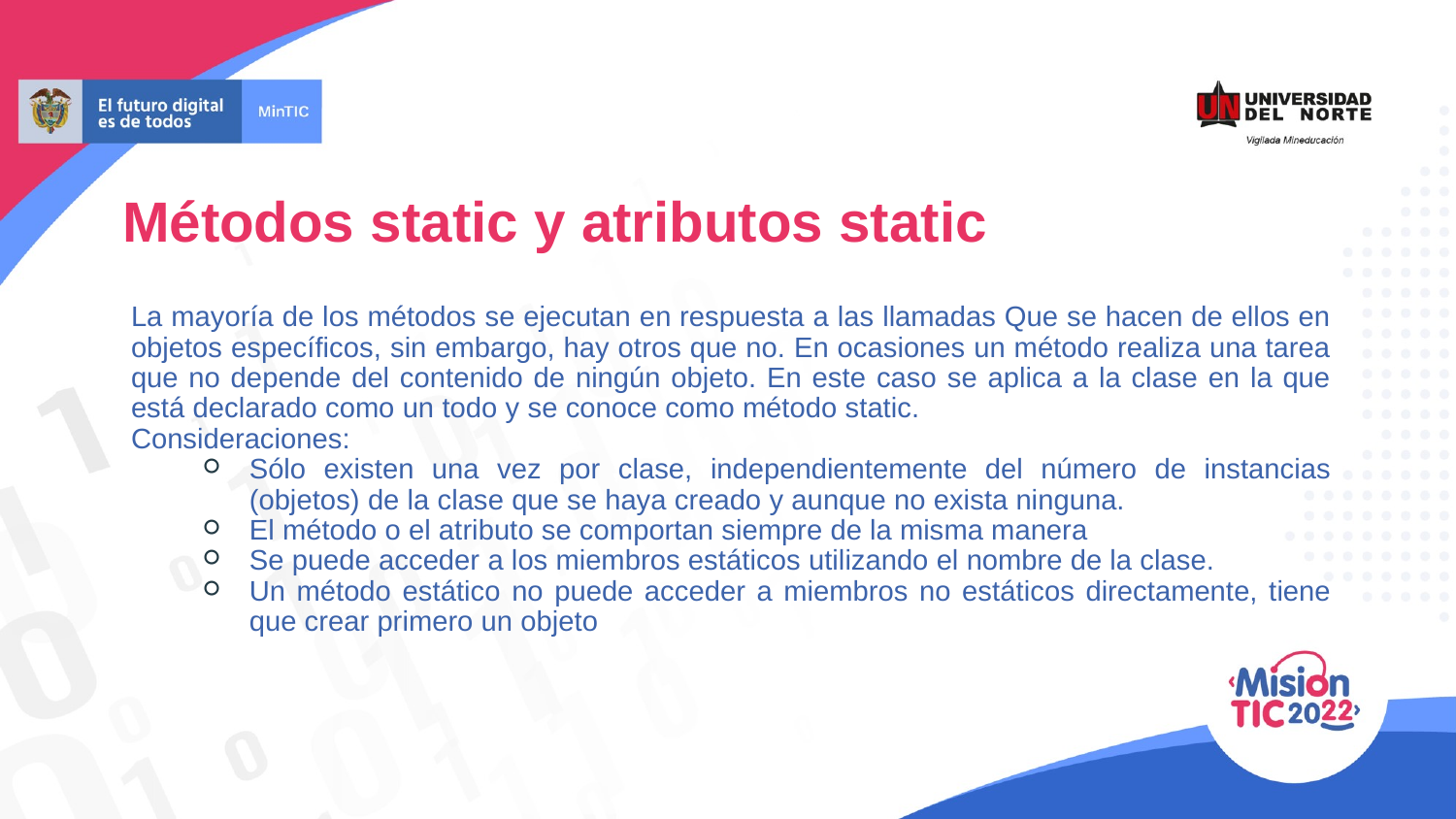

Métodos static y atributos static
La mayoría de los métodos se ejecutan en respuesta a las llamadas Que se hacen de ellos en objetos específicos, sin embargo, hay otros que no. En ocasiones un método realiza una tarea que no depende del contenido de ningún objeto. En este caso se aplica a la clase en la que está declarado como un todo y se conoce como método static.
Consideraciones:
Sólo existen una vez por clase, independientemente del número de instancias (objetos) de la clase que se haya creado y aunque no exista ninguna.
El método o el atributo se comportan siempre de la misma manera
Se puede acceder a los miembros estáticos utilizando el nombre de la clase.
Un método estático no puede acceder a miembros no estáticos directamente, tiene que crear primero un objeto